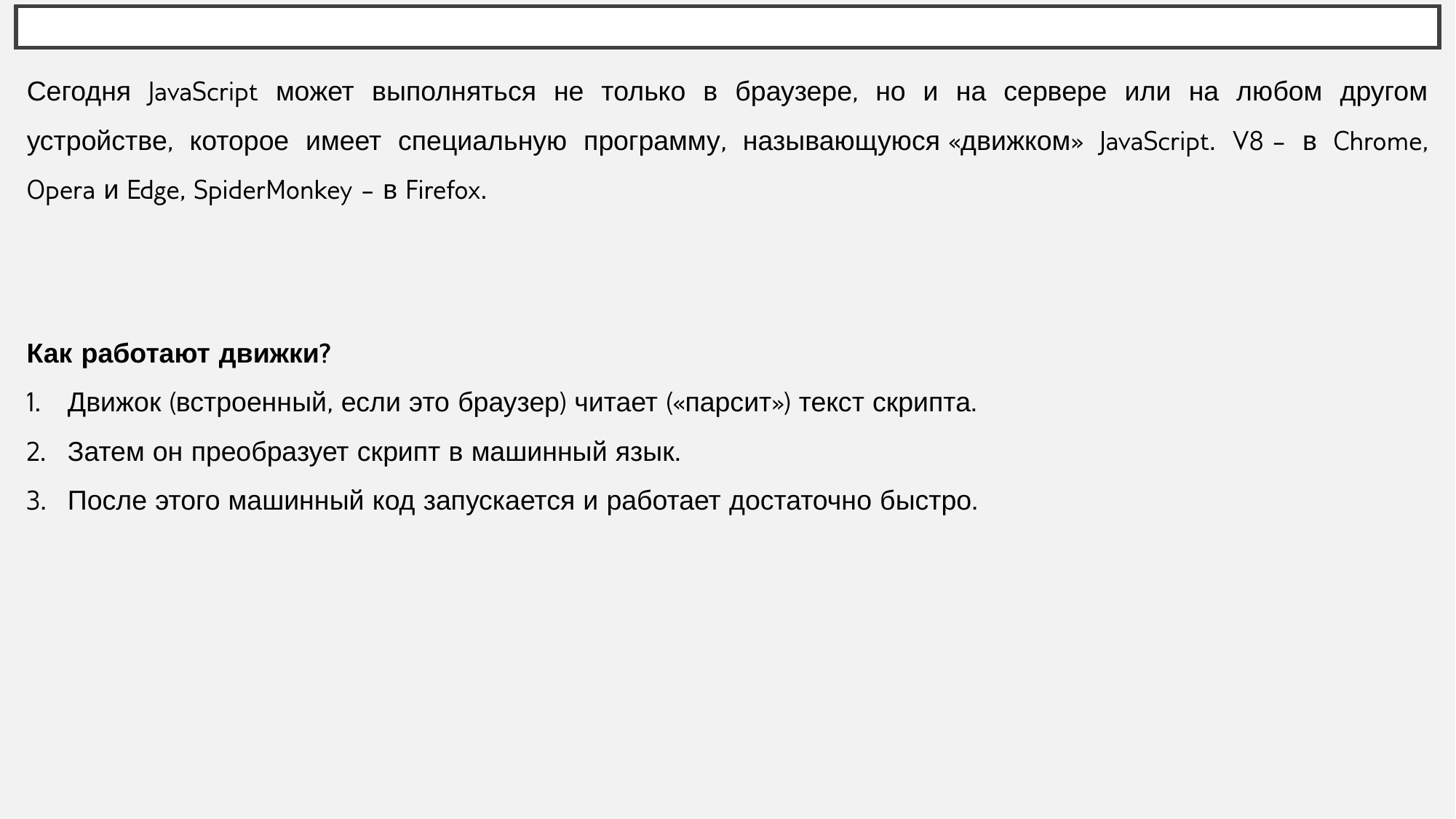

# Как работает js?
Сегодня JavaScript может выполняться не только в браузере, но и на сервере или на любом другом устройстве, которое имеет специальную программу, называющуюся «движком» JavaScript. V8 – в Chrome, Opera и Edge, SpiderMonkey – в Firefox.
Как работают движки?
Движок (встроенный, если это браузер) читает («парсит») текст скрипта.
Затем он преобразует скрипт в машинный язык.
После этого машинный код запускается и работает достаточно быстро.